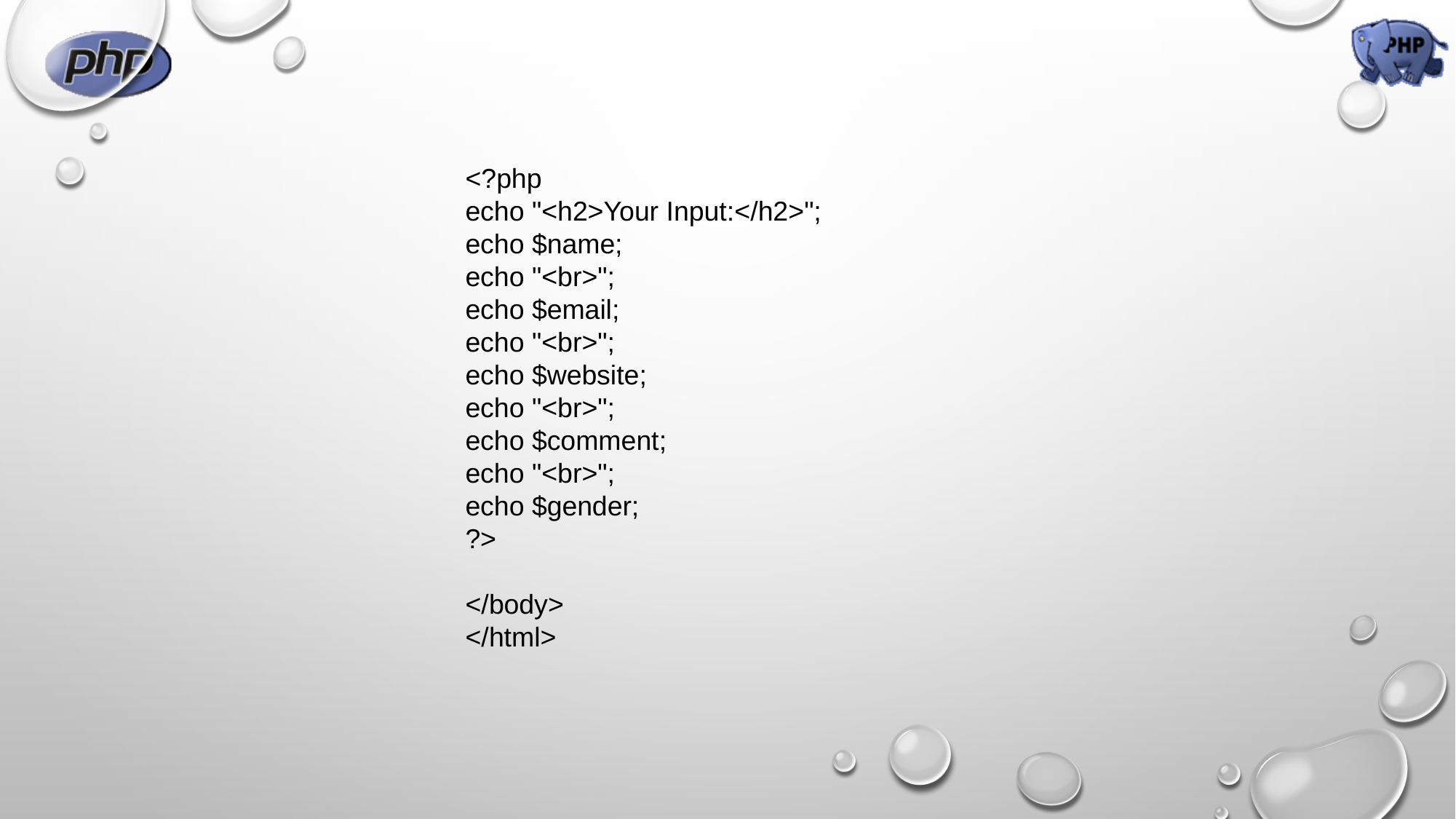

<?php
echo "<h2>Your Input:</h2>";
echo $name;
echo "<br>";
echo $email;
echo "<br>";
echo $website;
echo "<br>";
echo $comment;
echo "<br>";
echo $gender;
?>
</body>
</html>